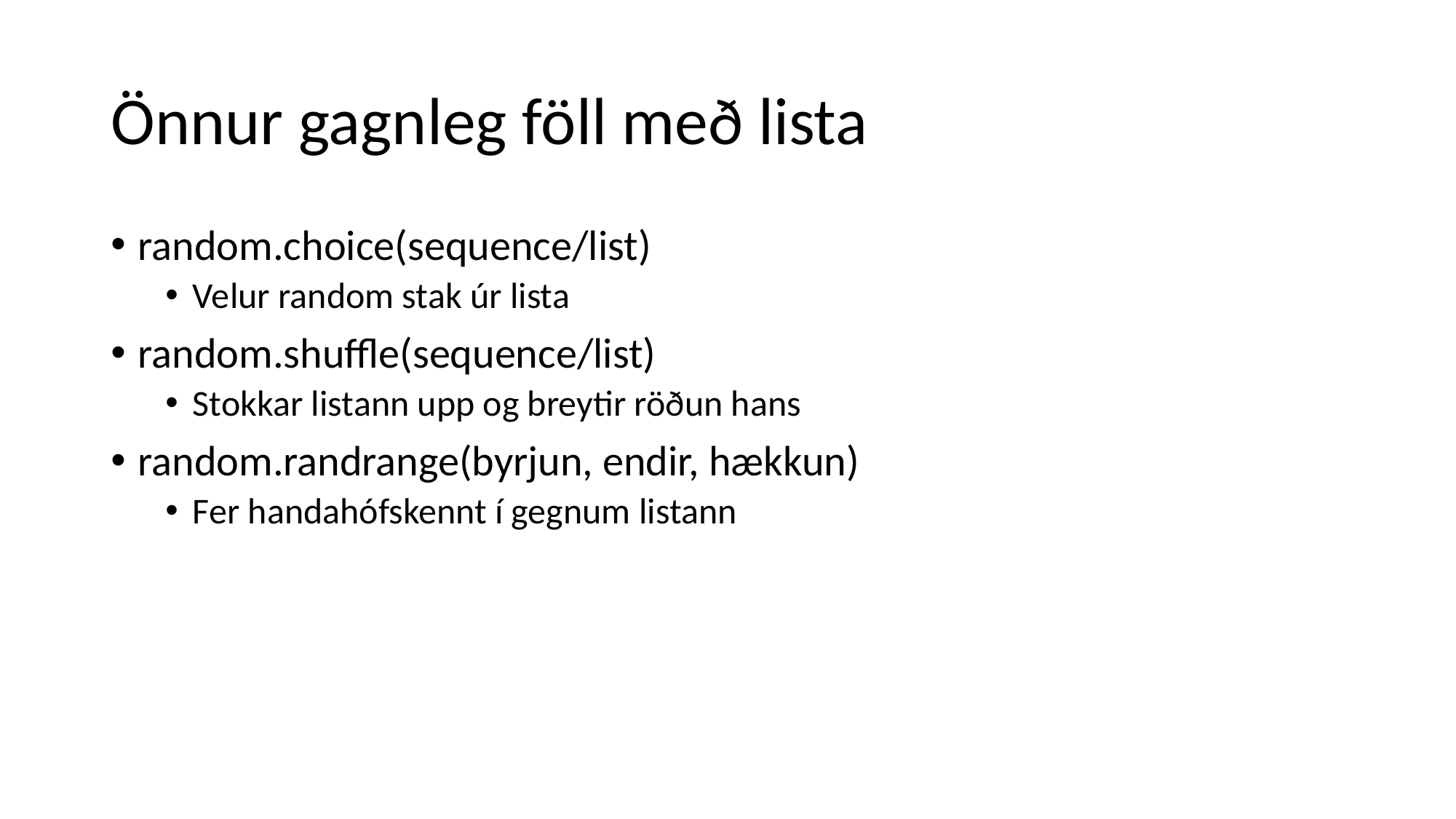

# Önnur gagnleg föll með lista
random.choice(sequence/list)
Velur random stak úr lista
random.shuffle(sequence/list)
Stokkar listann upp og breytir röðun hans
random.randrange(byrjun, endir, hækkun)
Fer handahófskennt í gegnum listann